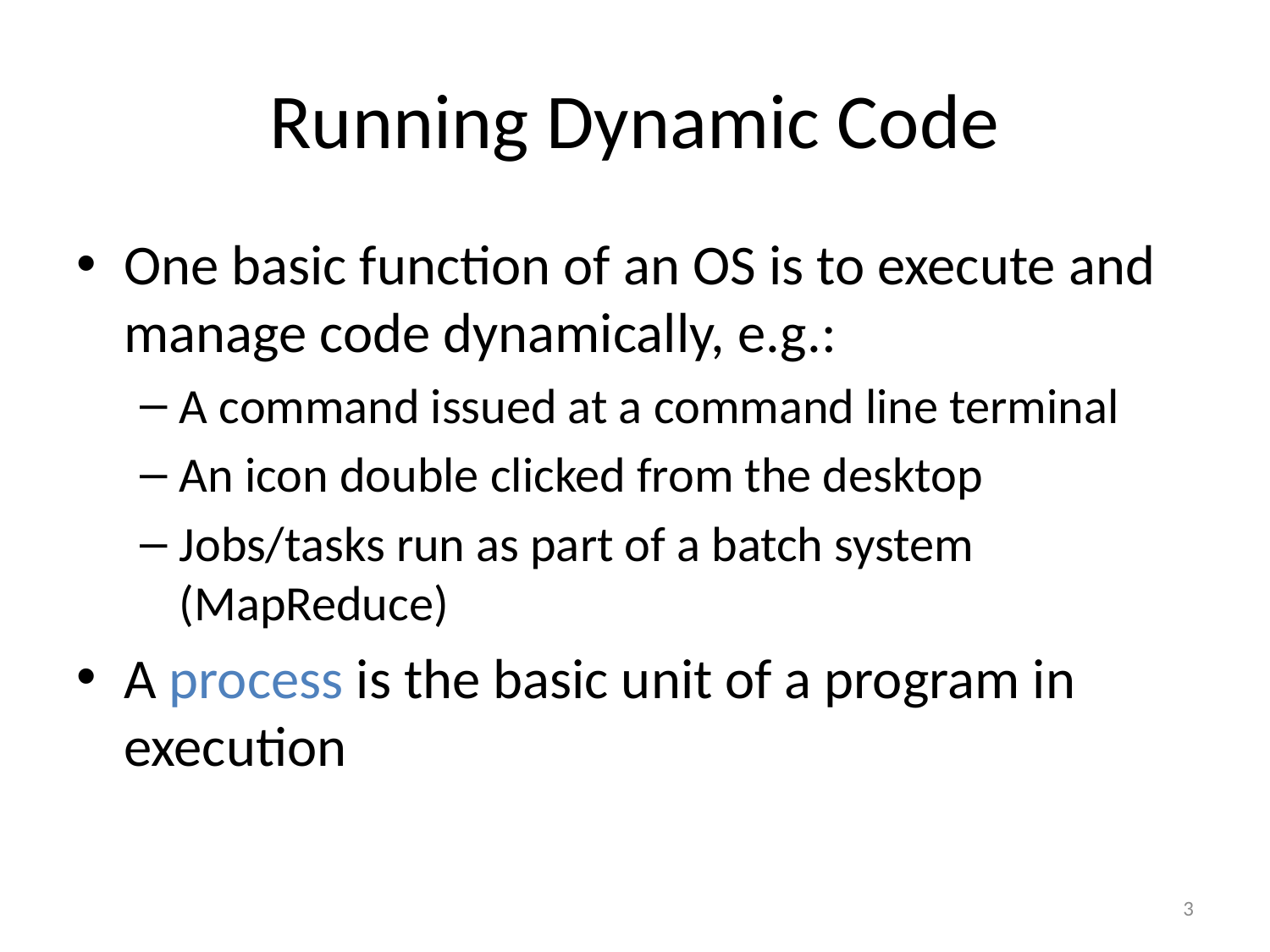

# Running Dynamic Code
One basic function of an OS is to execute and manage code dynamically, e.g.:
A command issued at a command line terminal
An icon double clicked from the desktop
Jobs/tasks run as part of a batch system (MapReduce)
A process is the basic unit of a program in execution
3